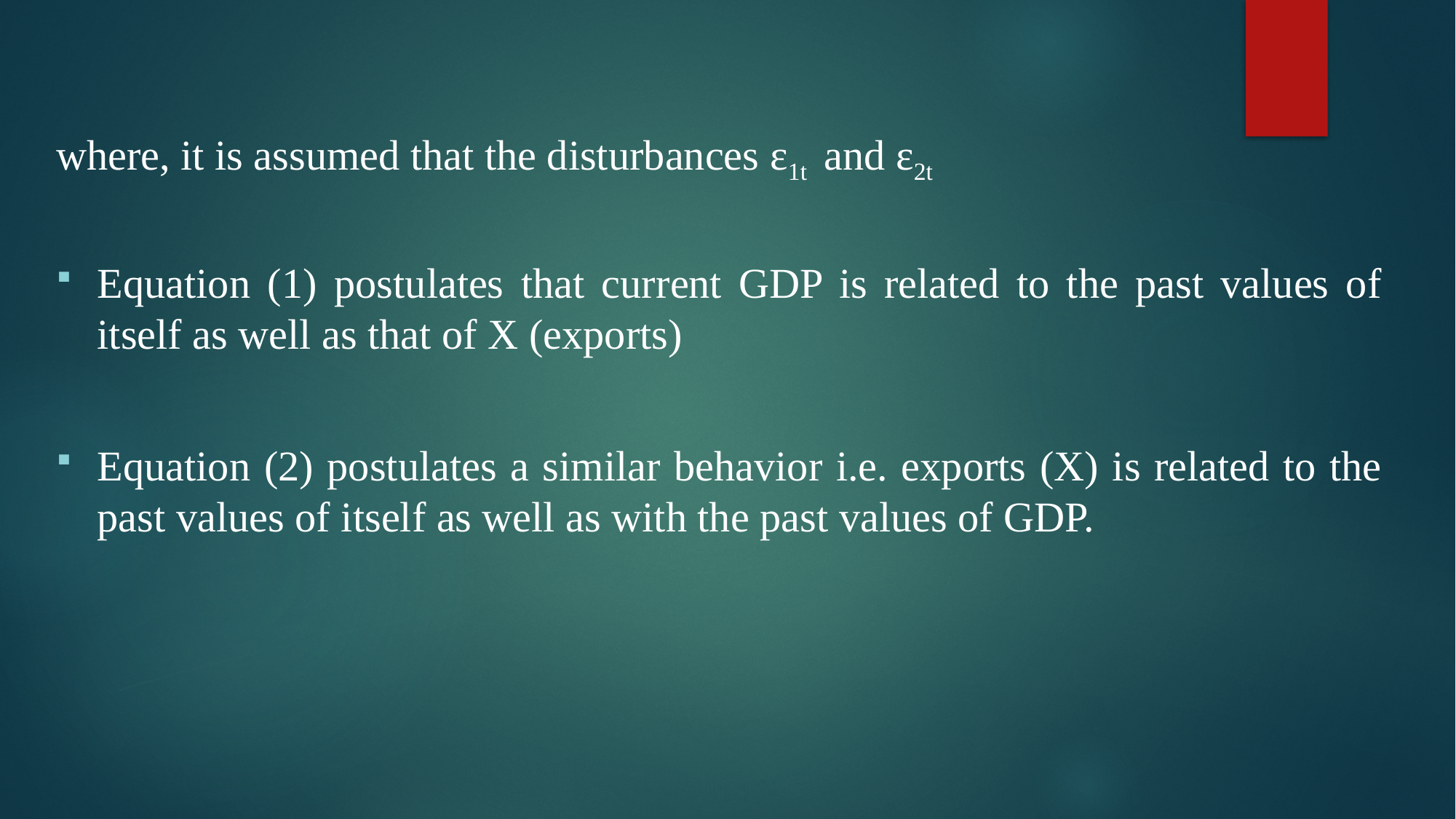

where, it is assumed that the disturbances ε1t  and ε2t

Equation (1) postulates that current GDP is related to the past values of itself as well as that of X (exports)

Equation (2) postulates a similar behavior i.e. exports (X) is related to the past values of itself as well as with the past values of GDP.